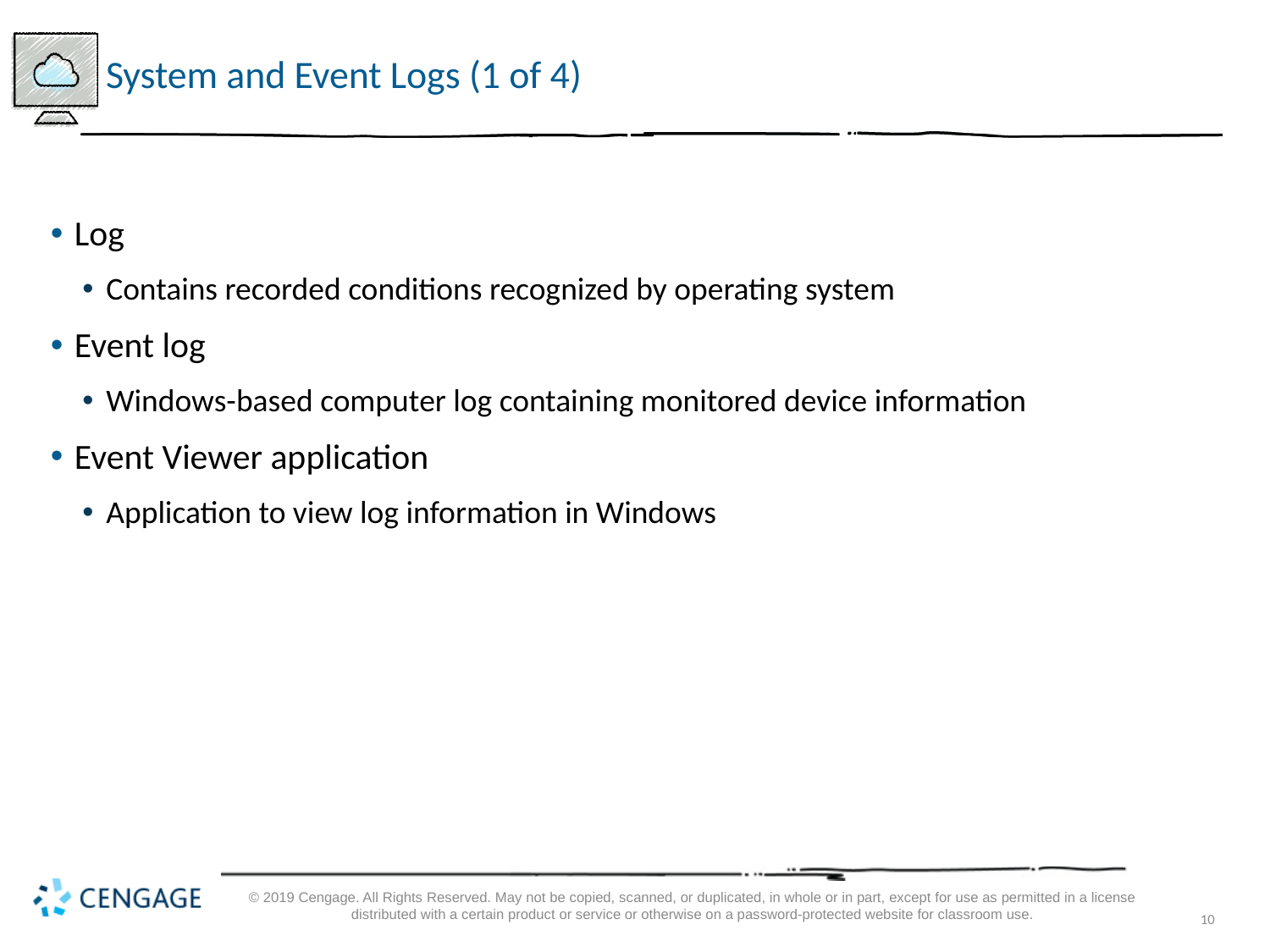

# System and Event Logs (1 of 4)
Log
Contains recorded conditions recognized by operating system
Event log
Windows-based computer log containing monitored device information
Event Viewer application
Application to view log information in Windows
© 2019 Cengage. All Rights Reserved. May not be copied, scanned, or duplicated, in whole or in part, except for use as permitted in a license distributed with a certain product or service or otherwise on a password-protected website for classroom use.